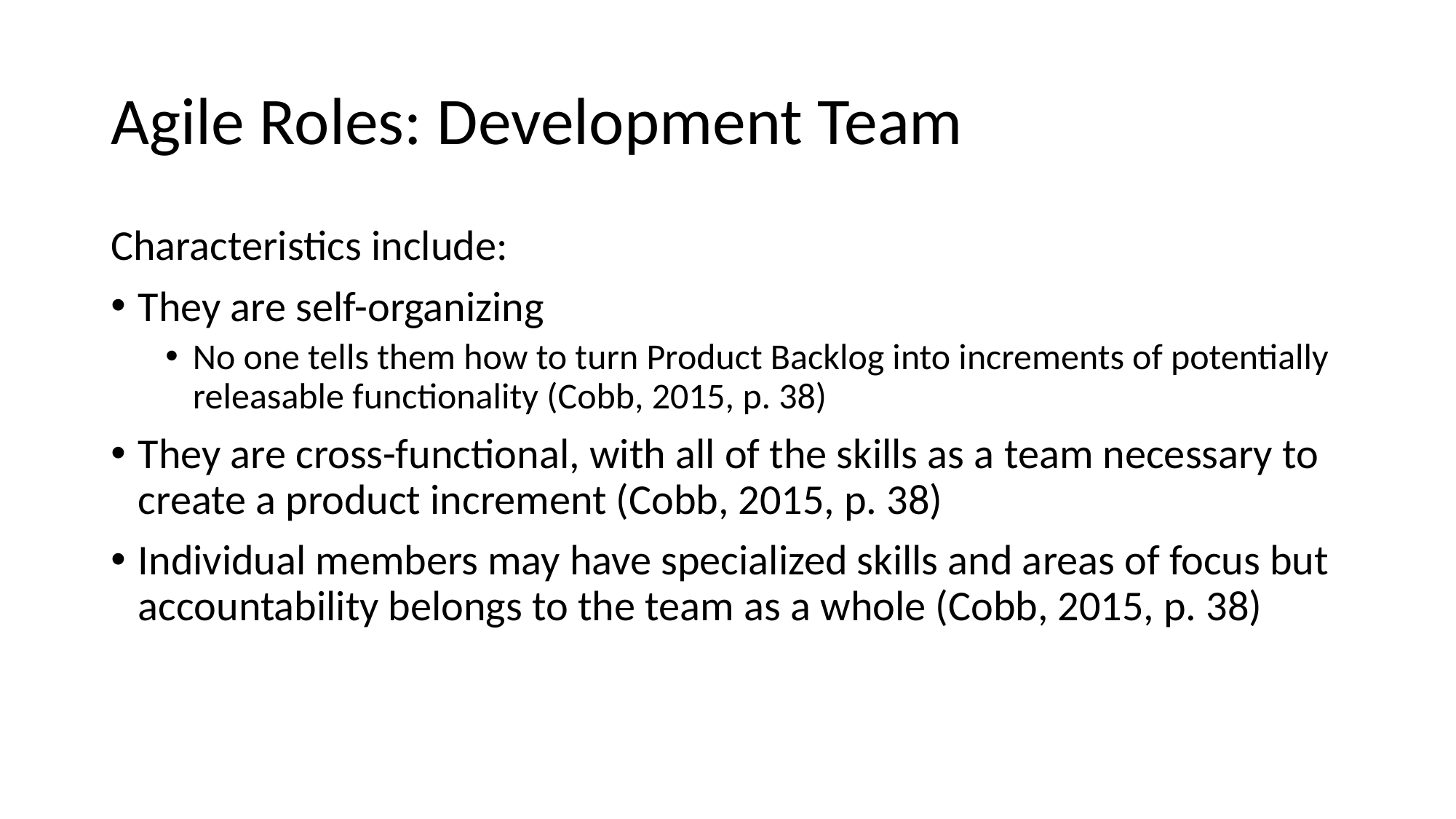

# Agile Roles: Development Team
Characteristics include:
They are self-organizing
No one tells them how to turn Product Backlog into increments of potentially releasable functionality (Cobb, 2015, p. 38)
They are cross-functional, with all of the skills as a team necessary to create a product increment (Cobb, 2015, p. 38)
Individual members may have specialized skills and areas of focus but accountability belongs to the team as a whole (Cobb, 2015, p. 38)